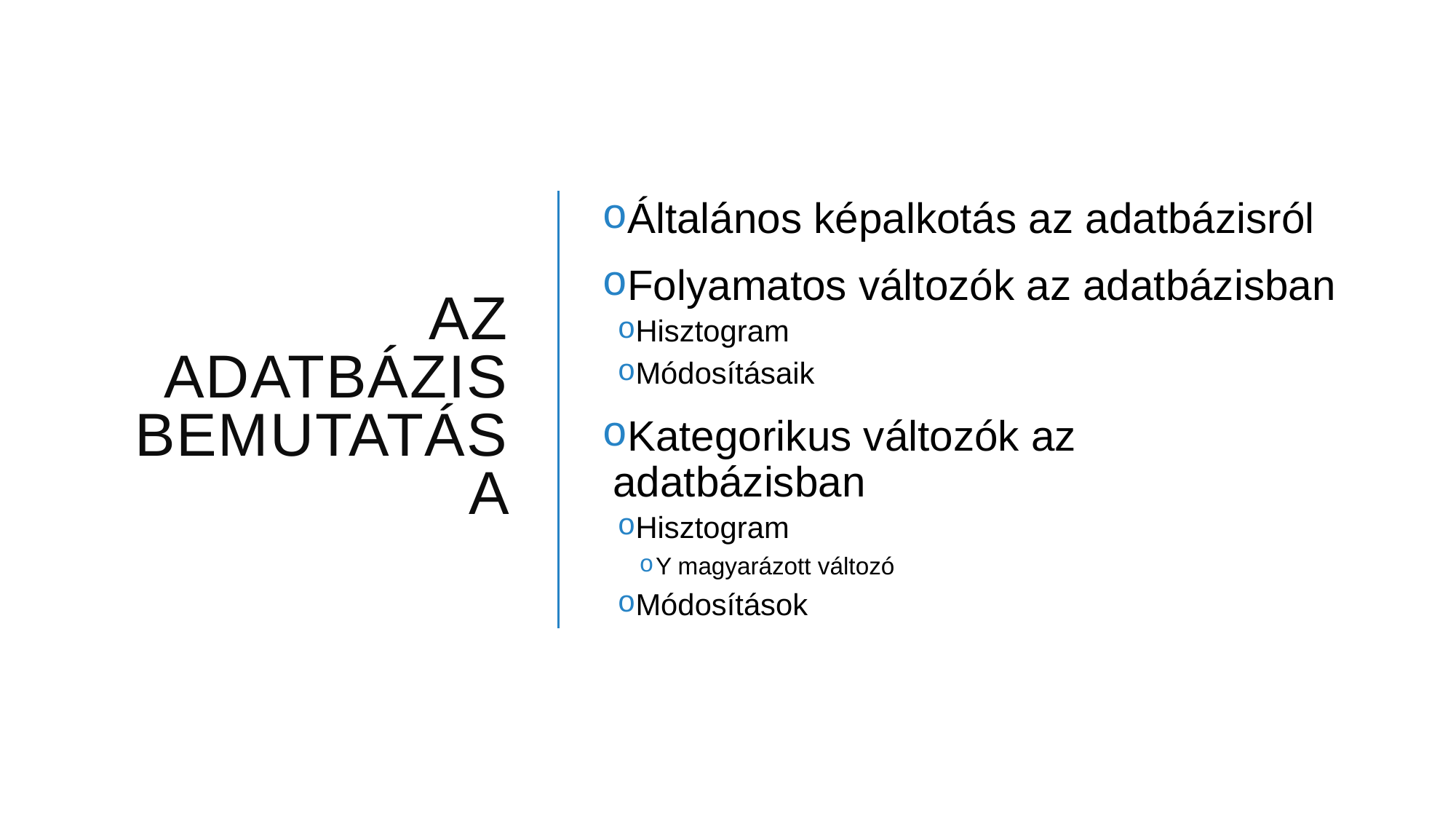

# Az adatbázis bemutatása
Általános képalkotás az adatbázisról
Folyamatos változók az adatbázisban
Hisztogram
Módosításaik
Kategorikus változók az adatbázisban
Hisztogram
Y magyarázott változó
Módosítások
3